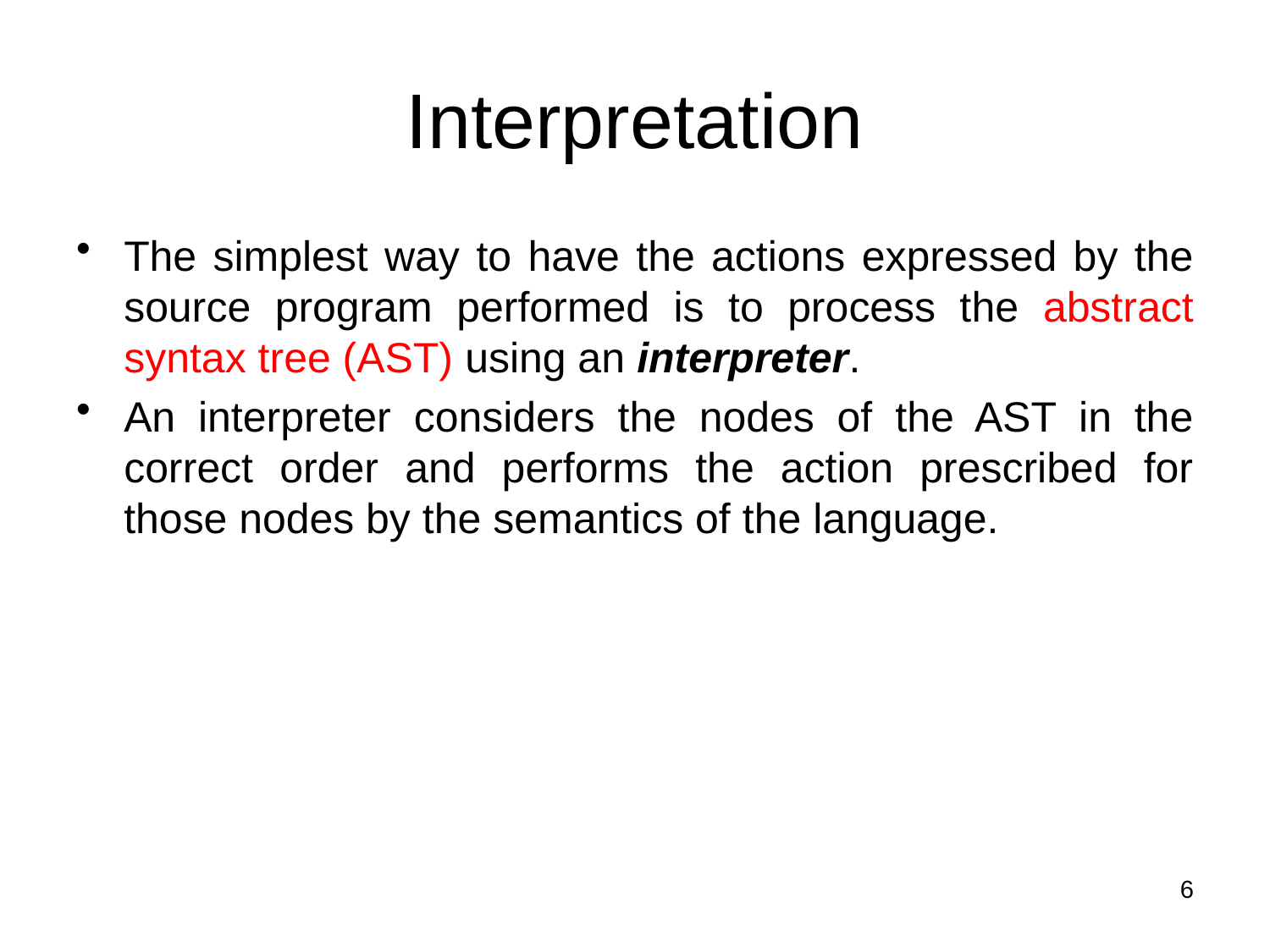

# Interpretation
The simplest way to have the actions expressed by the source program performed is to process the abstract syntax tree (AST) using an interpreter.
An interpreter considers the nodes of the AST in the correct order and performs the action prescribed for those nodes by the semantics of the language.

6